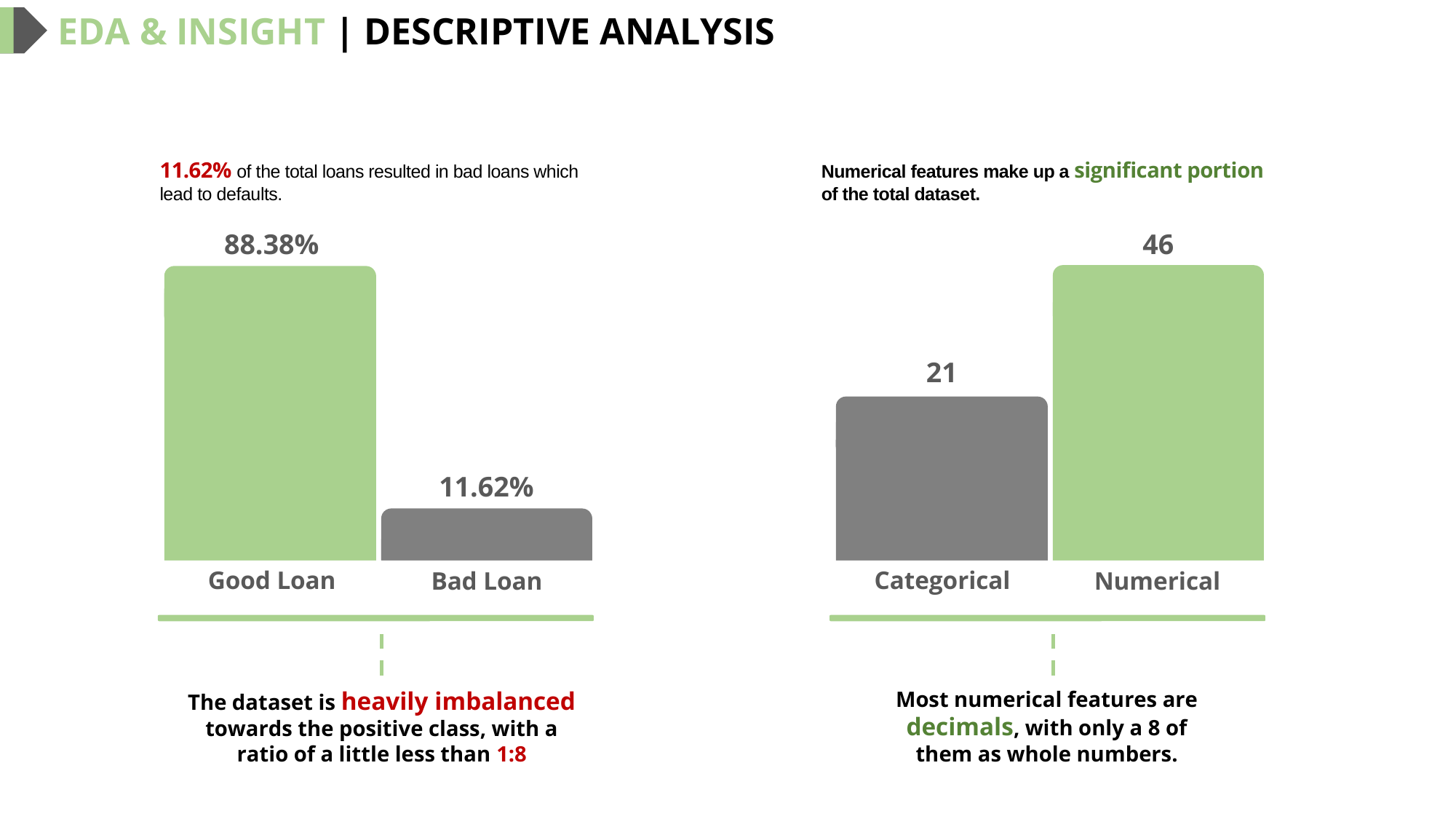

EDA & INSIGHT | DESCRIPTIVE ANALYSIS

11.62% of the total loans resulted in bad loans which lead to defaults.
Numerical features make up a significant portion of the total dataset.
88.38%
46

21
11.62%
Good Loan
Categorical
Bad Loan
Numerical

The dataset is heavily imbalanced towards the positive class, with a ratio of a little less than 1:8
Most numerical features are decimals, with only a 8 of them as whole numbers.